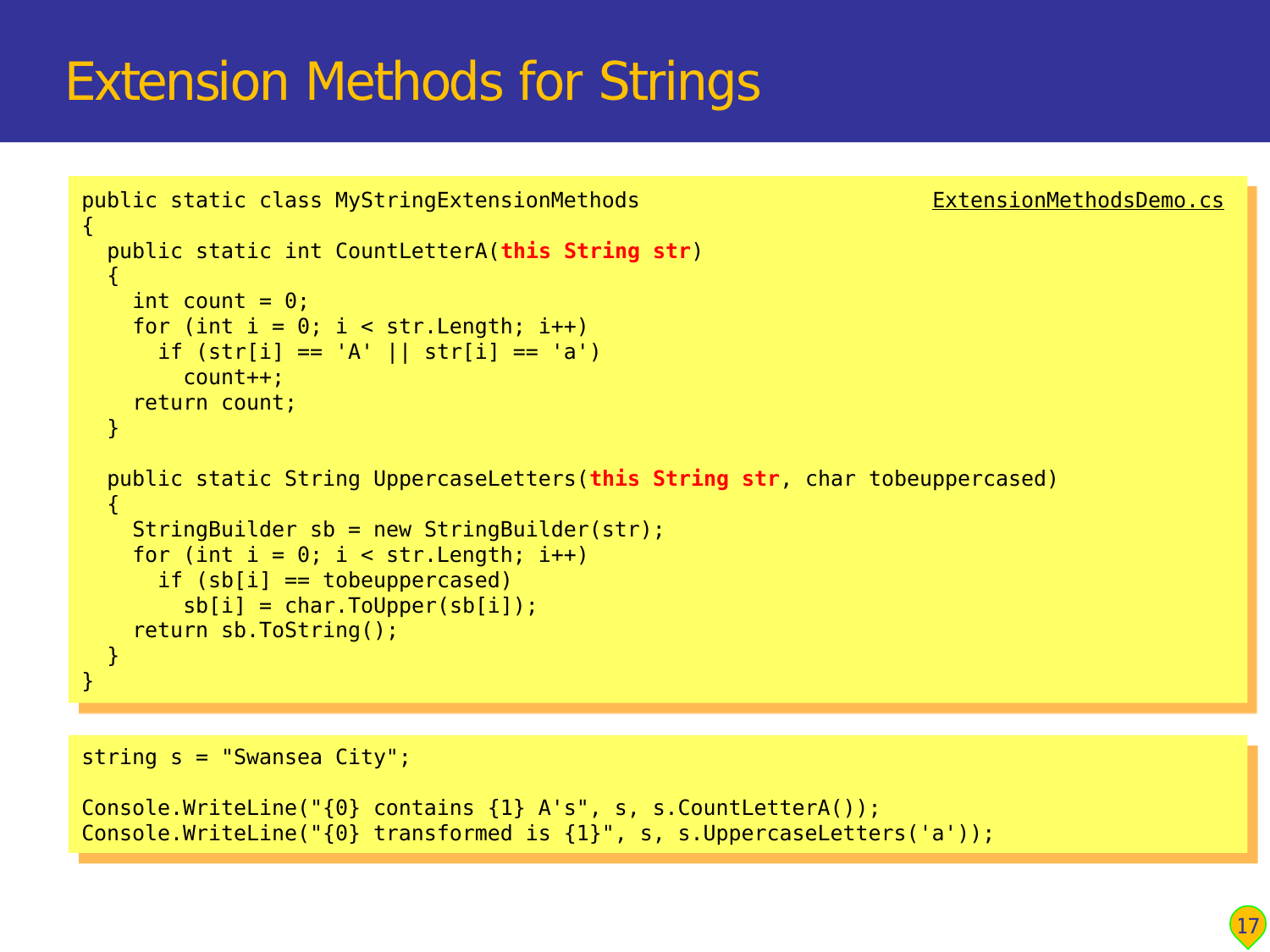

# Extension Methods for Strings
public static class MyStringExtensionMethods                       ExtensionMethodsDemo.cs
{
  public static int CountLetterA(this String str)
  {
    int count = 0;
    for (int i = 0; i < str.Length; i++)
      if (str[i] == 'A' || str[i] == 'a')
        count++;
    return count;
  }

  public static String UppercaseLetters(this String str, char tobeuppercased)
  {
    StringBuilder sb = new StringBuilder(str);
    for (int i = 0; i < str.Length; i++)
      if (sb[i] == tobeuppercased)
        sb[i] = char.ToUpper(sb[i]);
    return sb.ToString();
  }
}
string s = "Swansea City";

Console.WriteLine("{0} contains {1} A's", s, s.CountLetterA());
Console.WriteLine("{0} transformed is {1}", s, s.UppercaseLetters('a'));
17